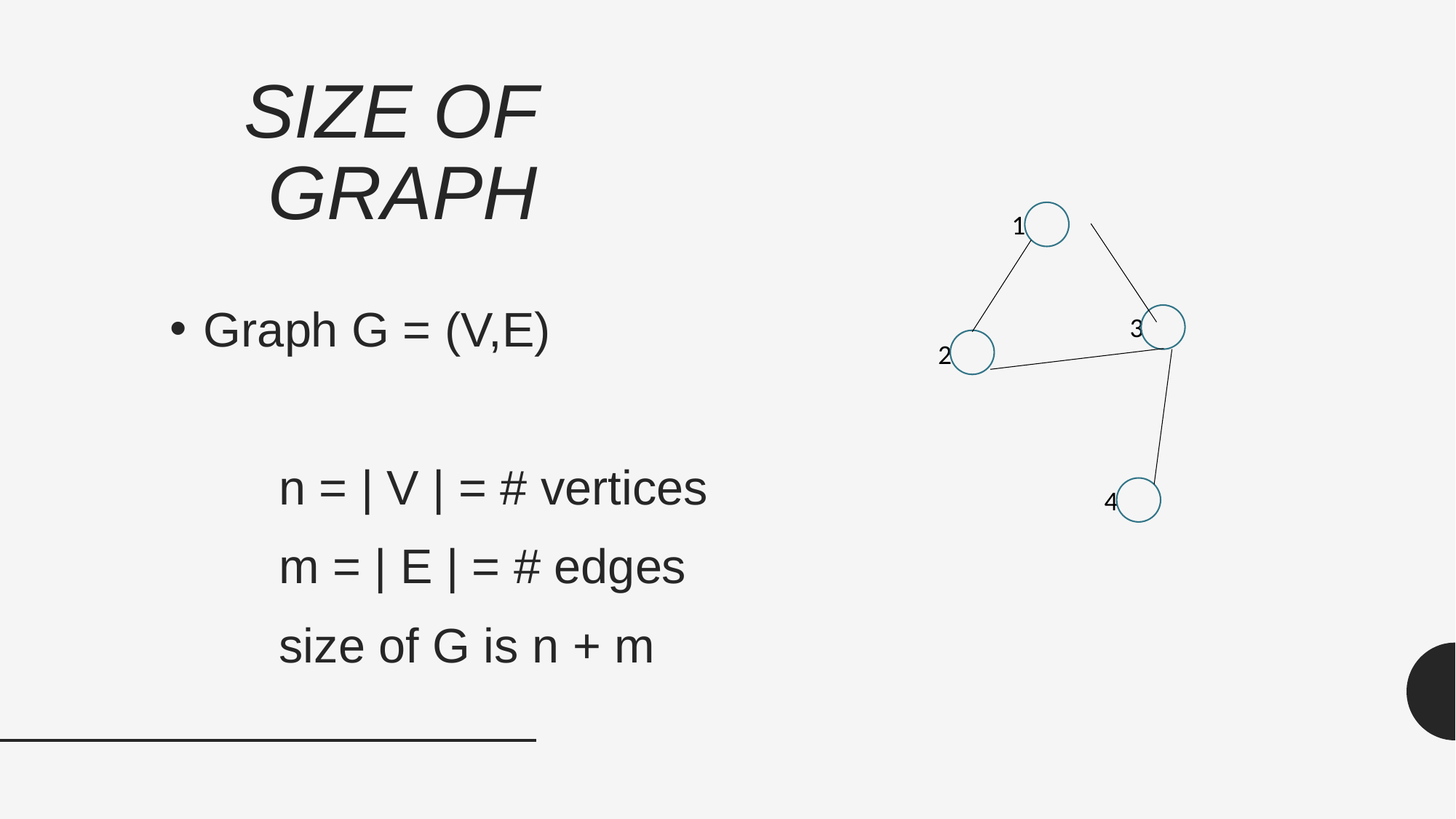

# SIZE OF GRAPH
1

Graph G = (V,E)

	n = | V | = # vertices
	m = | E | = # edges
	size of G is n + m

3

2

4